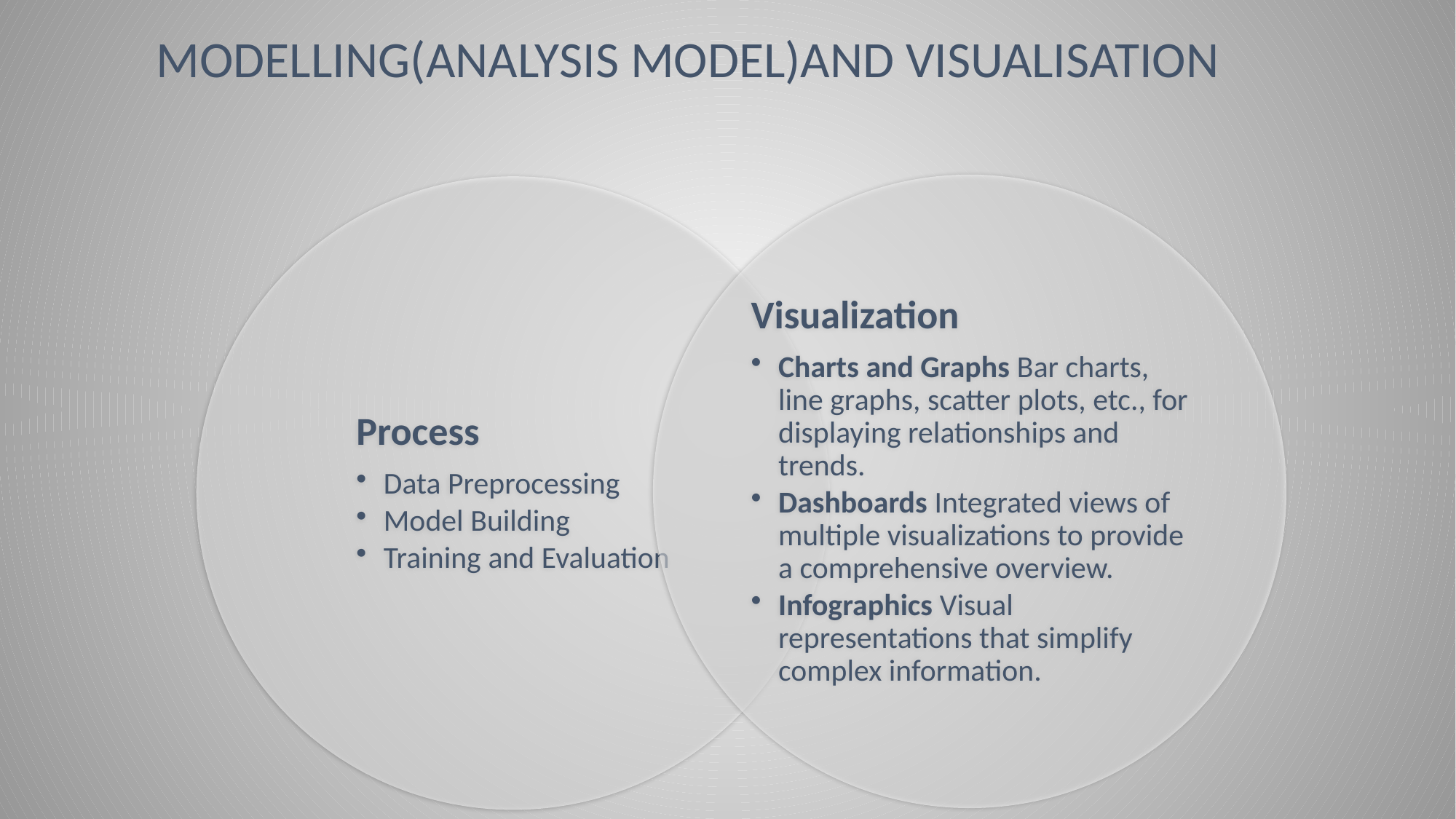

# Modelling(Analysis Model)And Visualisation
Process
Data Preprocessing
Model Building
Training and Evaluation
Visualization
Charts and Graphs Bar charts, line graphs, scatter plots, etc., for displaying relationships and trends.
Dashboards Integrated views of multiple visualizations to provide a comprehensive overview.
Infographics Visual representations that simplify complex information.